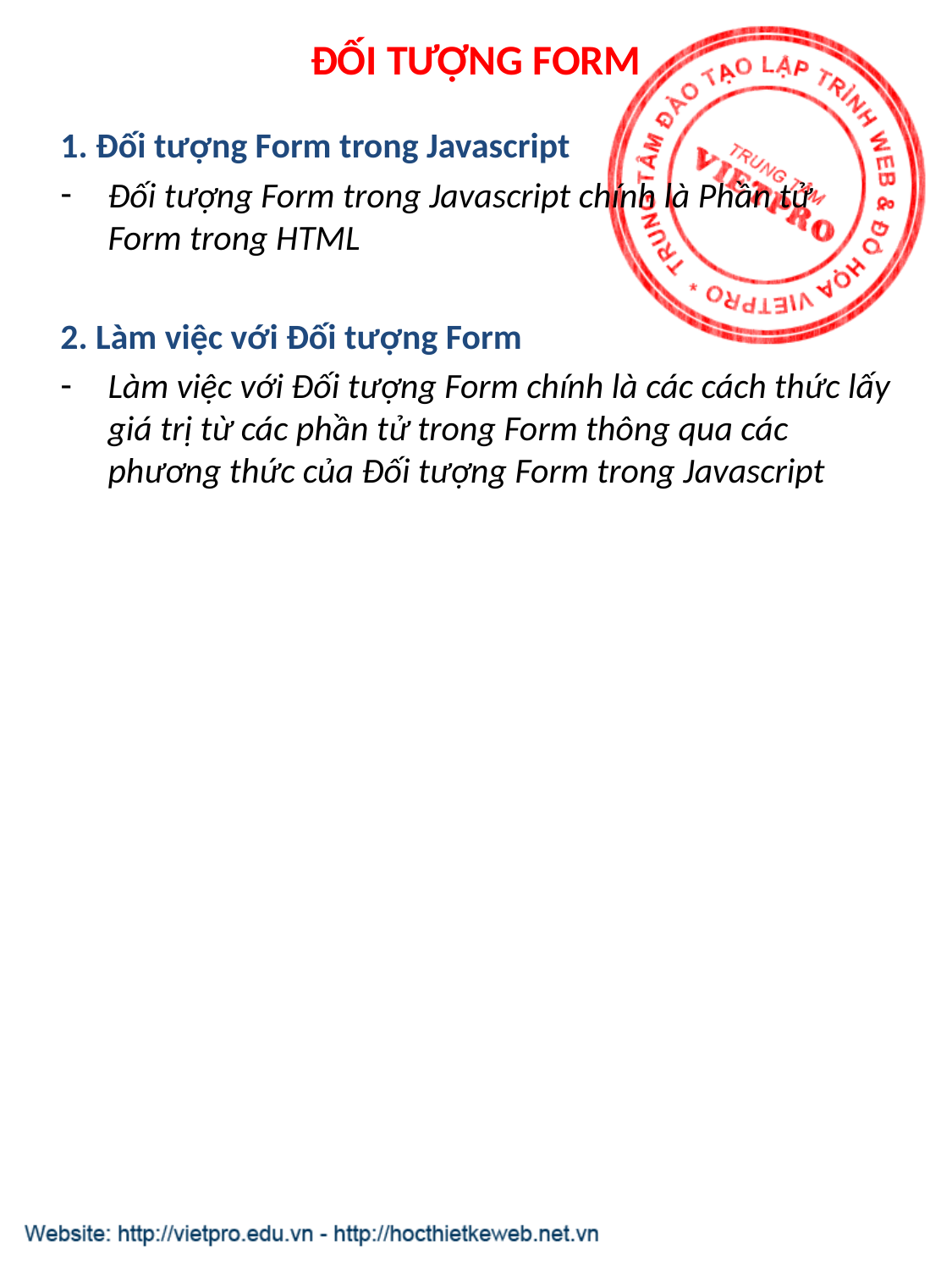

# ĐỐI TƯỢNG FORM
1. Đối tượng Form trong Javascript
Đối tượng Form trong Javascript chính là Phần tử Form trong HTML

2. Làm việc với Đối tượng Form
Làm việc với Đối tượng Form chính là các cách thức lấy giá trị từ các phần tử trong Form thông qua các phương thức của Đối tượng Form trong Javascript